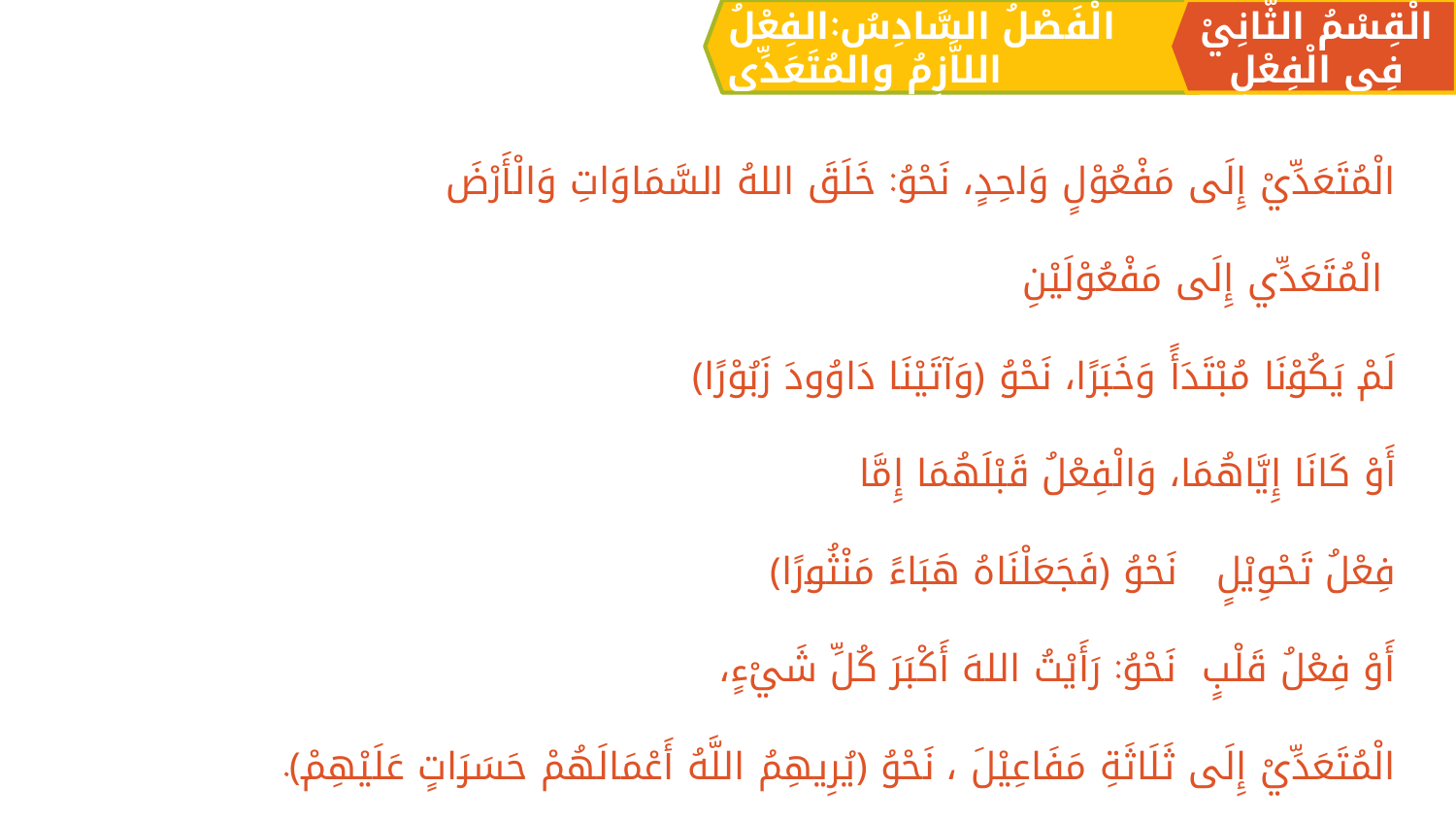

الْقِسْمُ الثَّانِيْ فِي الْفِعْلِ
الْفَصْلُ السَّادِسُ:الفِعْلُ اللاَّزِمُ والمُتَعَدِّي
الْمُتَعَدِّيْ إِلَی مَفْعُوْلٍ وَاحِدٍ، نَحْوُ: خَلَقَ اللهُ السَّمَاوَاتِ وَالْأَرْضَ
 الْمُتَعَدِّي إِلَی مَفْعُوْلَيْنِ
	لَمْ يَكُوْنَا مُبْتَدَأً وَخَبَرًا، نَحْوُ ﴿وَآتَيْنَا دَاوُودَ زَبُوْرًا﴾
	أَوْ كَانَا إِيَّاهُمَا، وَالْفِعْلُ قَبْلَهُمَا إِمَّا
		فِعْلُ تَحْوِيْلٍ   نَحْوُ ﴿فَجَعَلْنَاهُ هَبَاءً مَنْثُورًا﴾
		أَوْ فِعْلُ قَلْبٍ  نَحْوُ: رَأَيْتُ اللهَ أَكْبَرَ كُلِّ شَيْءٍ،
الْمُتَعَدِّيْ إِلَی ثَلَاثَةِ مَفَاعِيْلَ ، نَحْوُ ﴿يُرِيهِمُ اللَّهُ أَعْمَالَهُمْ حَسَرَاتٍ عَلَيْهِمْ﴾.